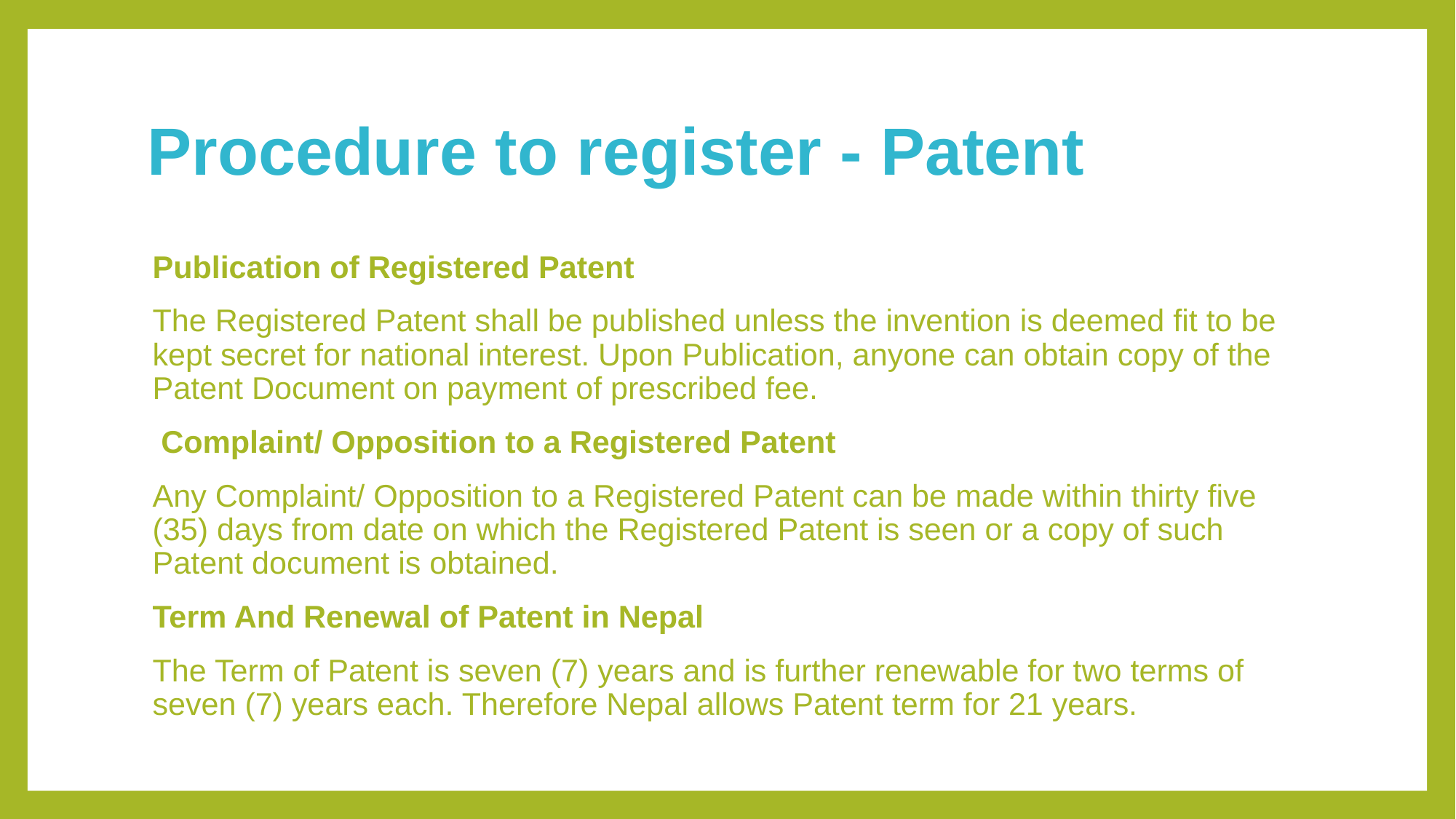

# Procedure to register - Patent
Publication of Registered Patent
The Registered Patent shall be published unless the invention is deemed fit to be kept secret for national interest. Upon Publication, anyone can obtain copy of the Patent Document on payment of prescribed fee.
 Complaint/ Opposition to a Registered Patent
Any Complaint/ Opposition to a Registered Patent can be made within thirty five (35) days from date on which the Registered Patent is seen or a copy of such Patent document is obtained.
Term And Renewal of Patent in Nepal
The Term of Patent is seven (7) years and is further renewable for two terms of seven (7) years each. Therefore Nepal allows Patent term for 21 years.